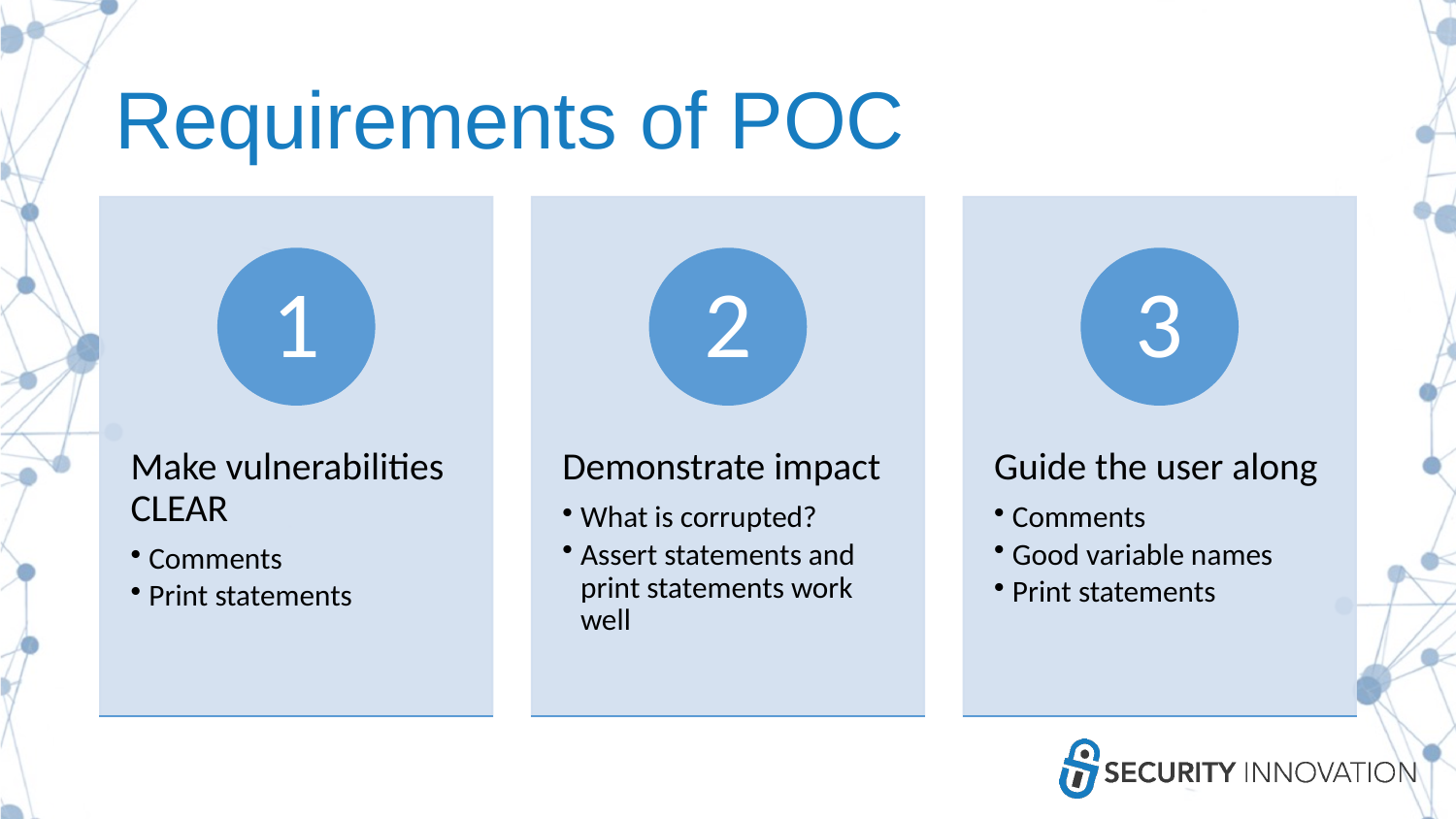

# Requirements of POC
Make vulnerabilities CLEAR
Comments
Print statements
1
Demonstrate impact
What is corrupted?
Assert statements and print statements work well
2
Guide the user along
Comments
Good variable names
Print statements
3